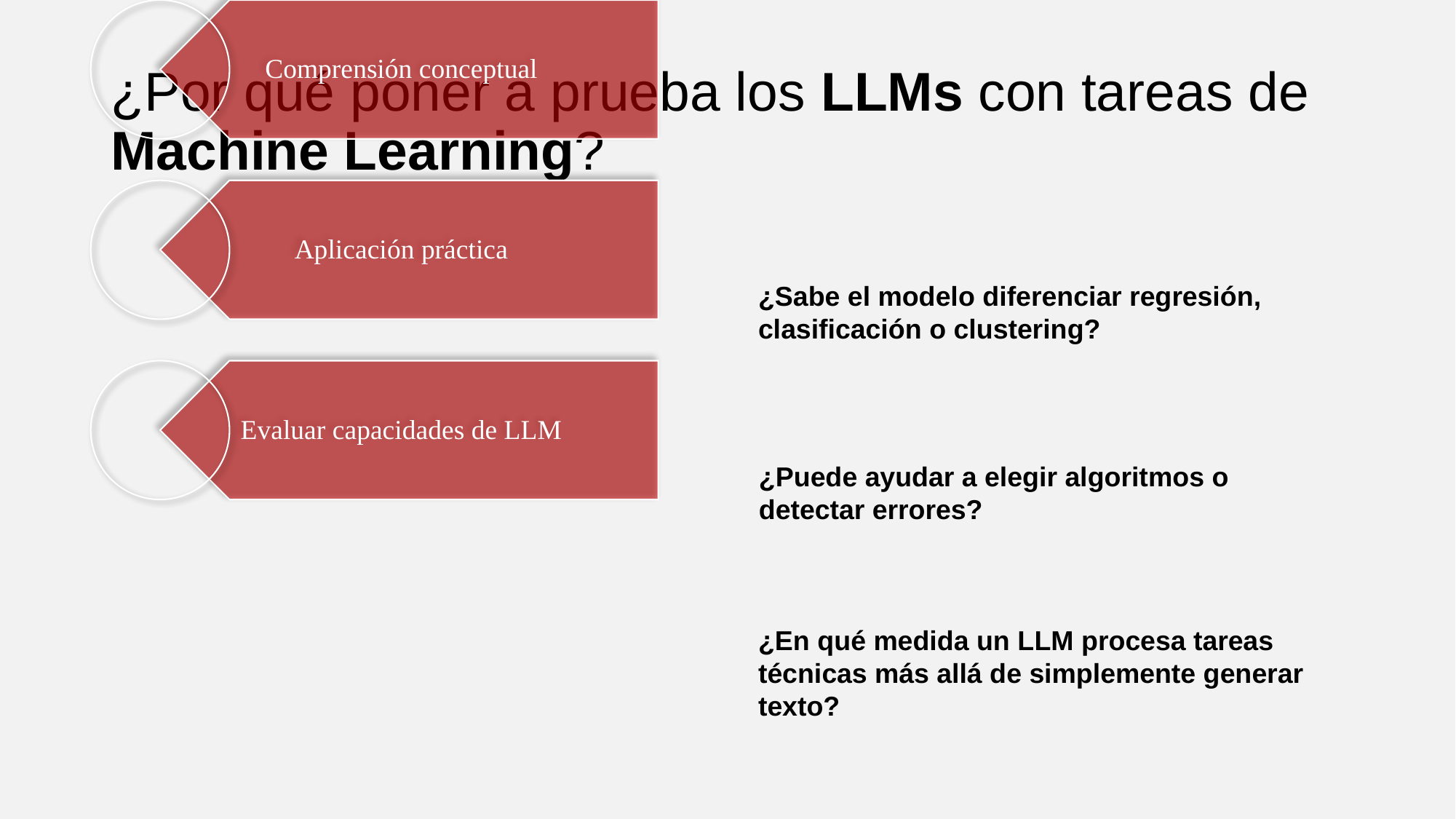

# ¿Por qué poner a prueba los LLMs con tareas de Machine Learning?
Comprensión conceptual
Aplicación práctica
Evaluar capacidades de LLM
¿Sabe el modelo diferenciar regresión, clasificación o clustering?
¿Puede ayudar a elegir algoritmos o detectar errores?
¿En qué medida un LLM procesa tareas técnicas más allá de simplemente generar texto?